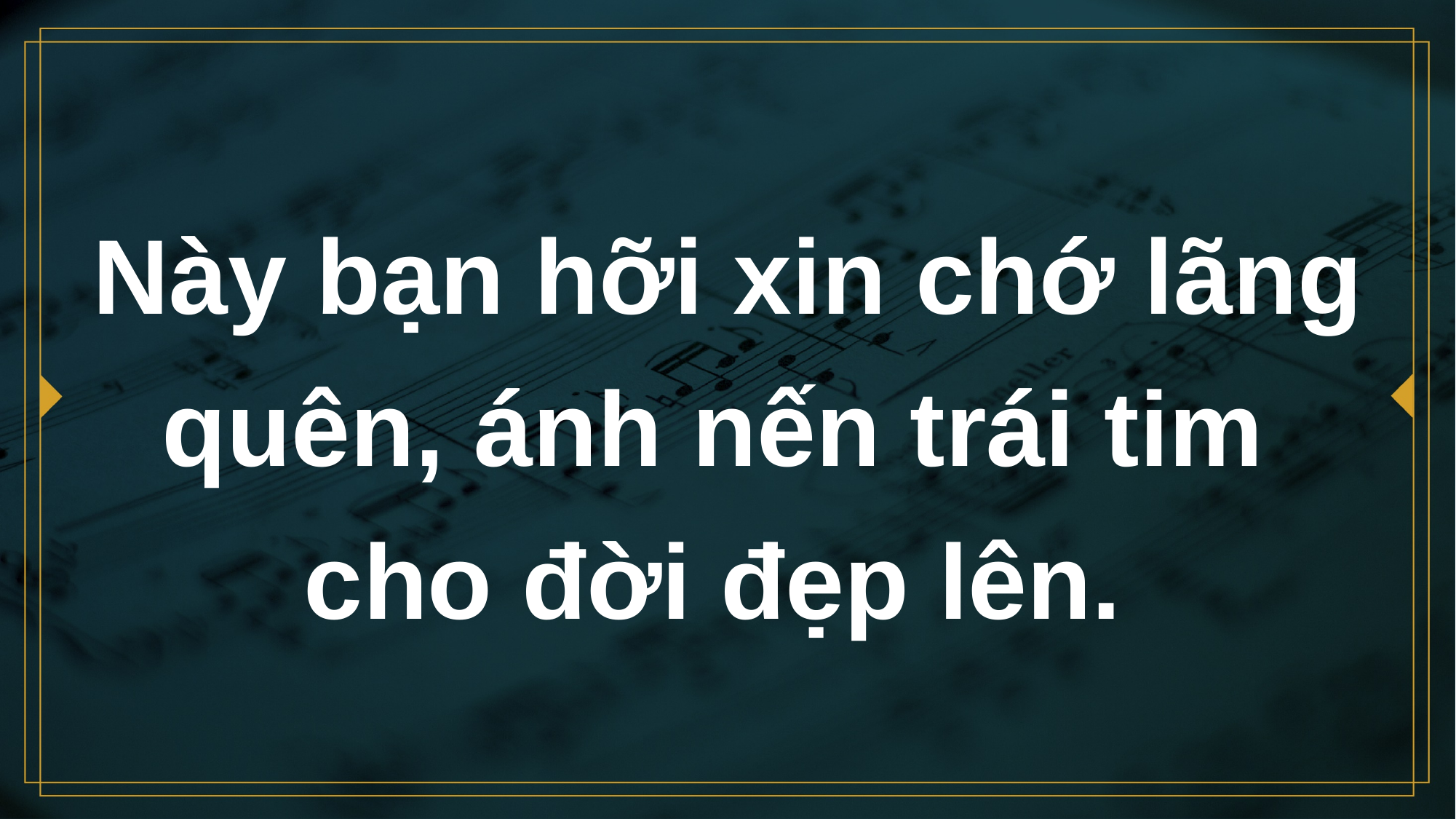

# Này bạn hỡi xin chớ lãng quên, ánh nến trái tim cho đời đẹp lên.